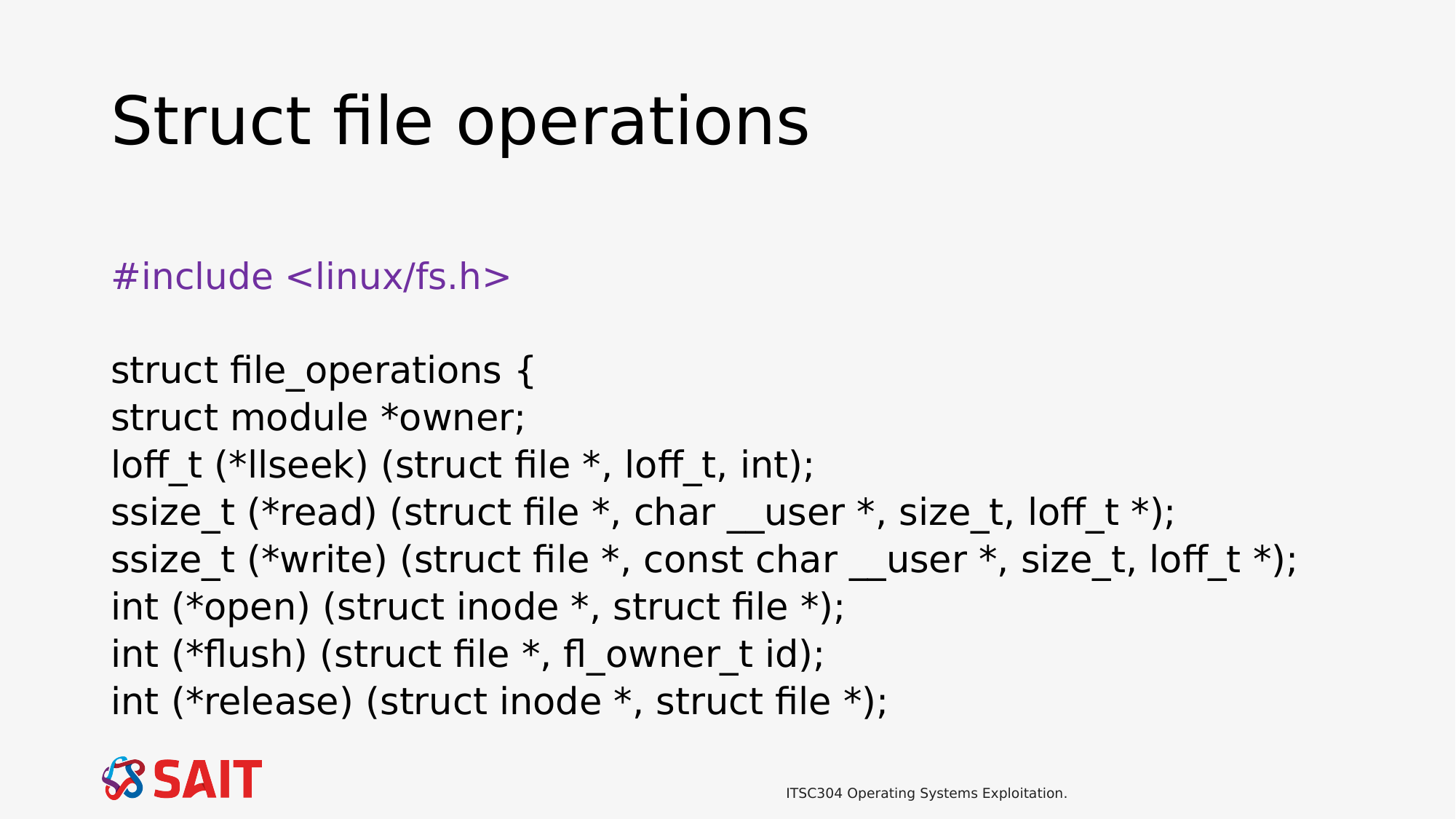

# Struct file operations

#include <linux/fs.h>

struct file_operations {
struct module *owner;
loff_t (*llseek) (struct file *, loff_t, int);
ssize_t (*read) (struct file *, char __user *, size_t, loff_t *);
ssize_t (*write) (struct file *, const char __user *, size_t, loff_t *);
int (*open) (struct inode *, struct file *);
int (*flush) (struct file *, fl_owner_t id);
int (*release) (struct inode *, struct file *);

ITSC304 Operating Systems Exploitation.